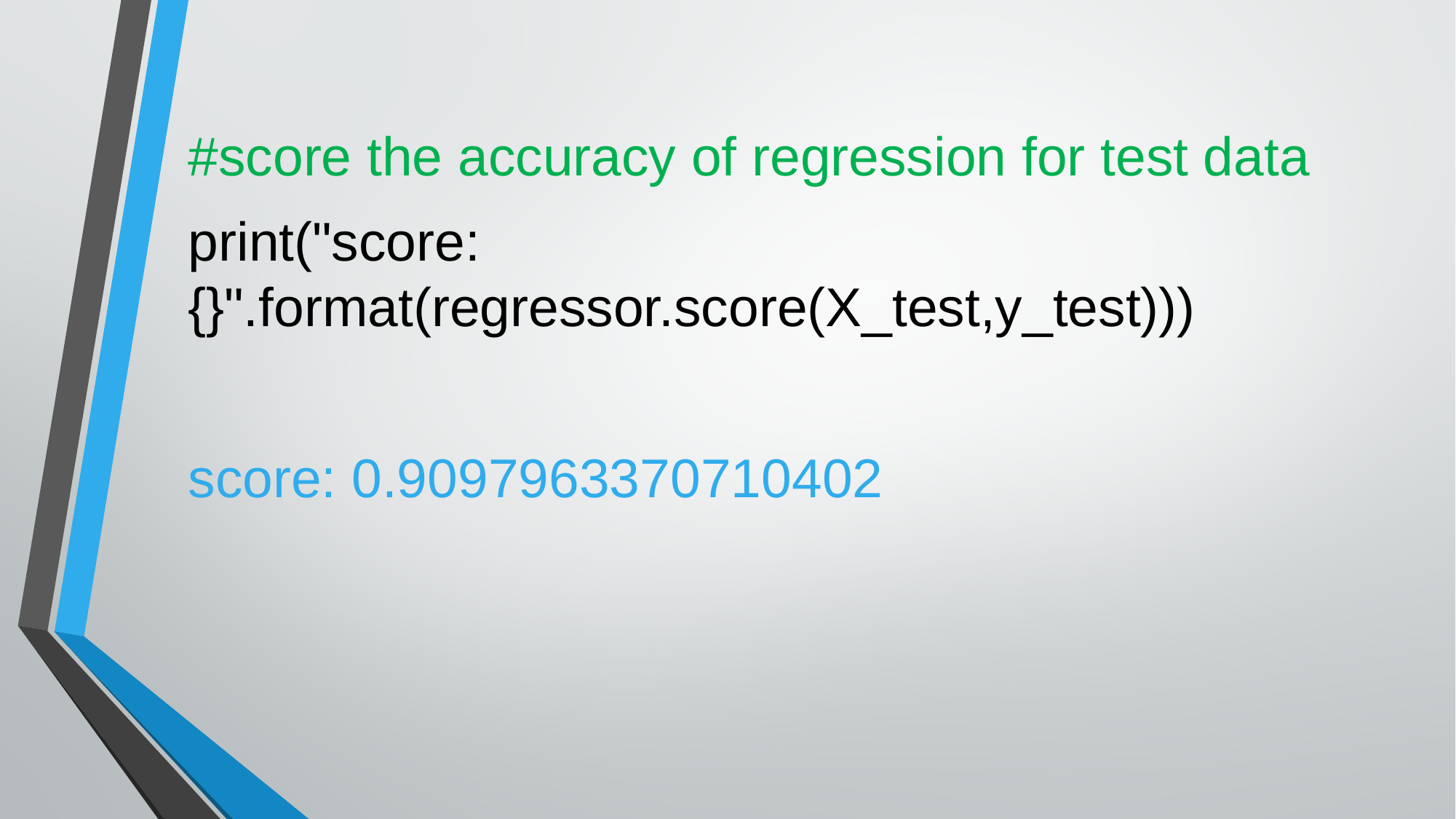

#score the accuracy of regression for test data
print("score: {}".format(regressor.score(X_test,y_test)))

score: 0.9097963370710402